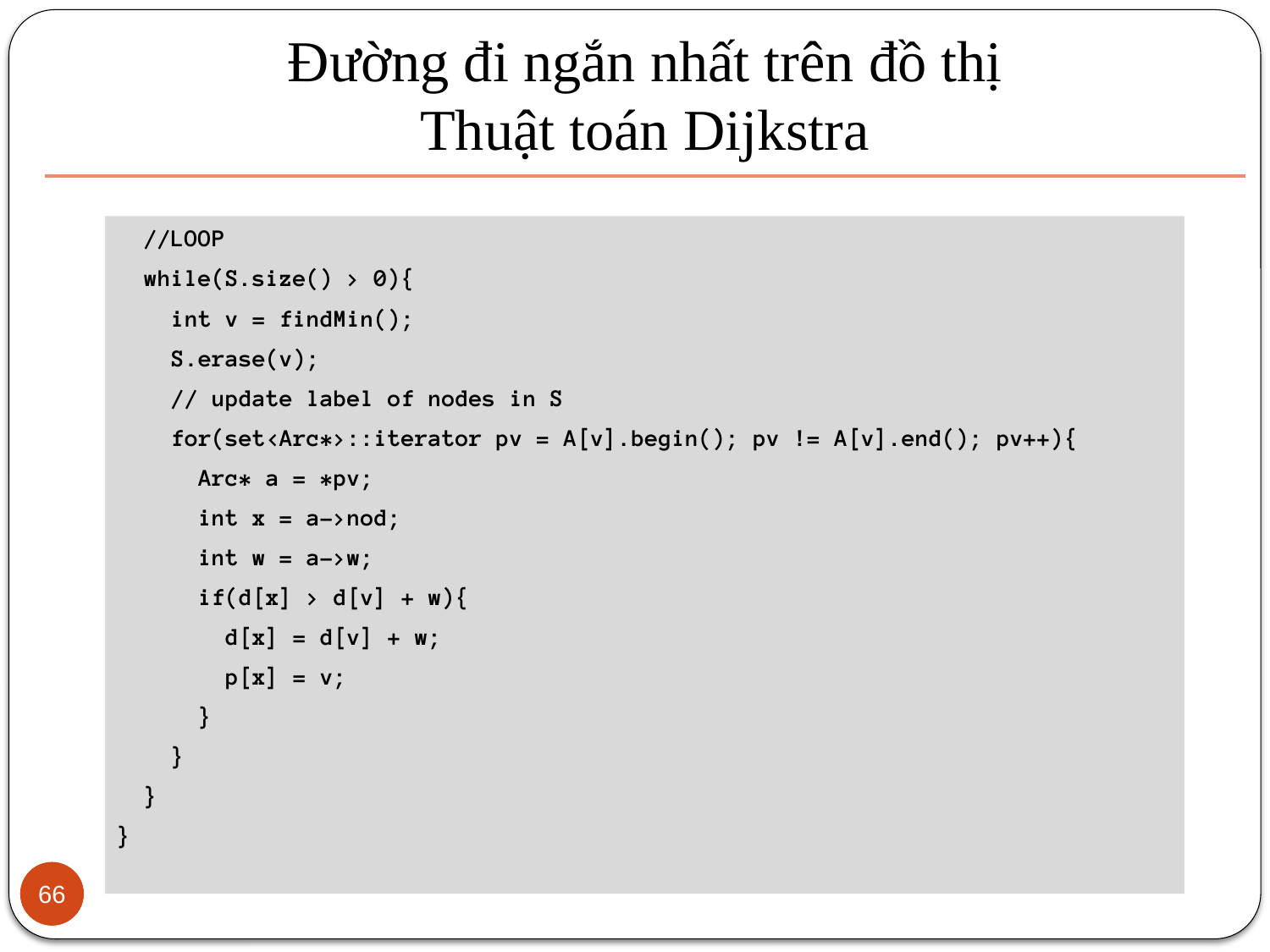

# Đường đi ngắn nhất trên đồ thị Thuật toán Dijkstra
  //LOOP
  while(S.size() > 0){
    int v = findMin();
    S.erase(v);
    // update label of nodes in S
    for(set<Arc*>::iterator pv = A[v].begin(); pv != A[v].end(); pv++){
      Arc* a = *pv;
      int x = a->nod;
      int w = a->w;
      if(d[x] > d[v] + w){
        d[x] = d[v] + w;
        p[x] = v;
      }
    }
  }
}

66
66